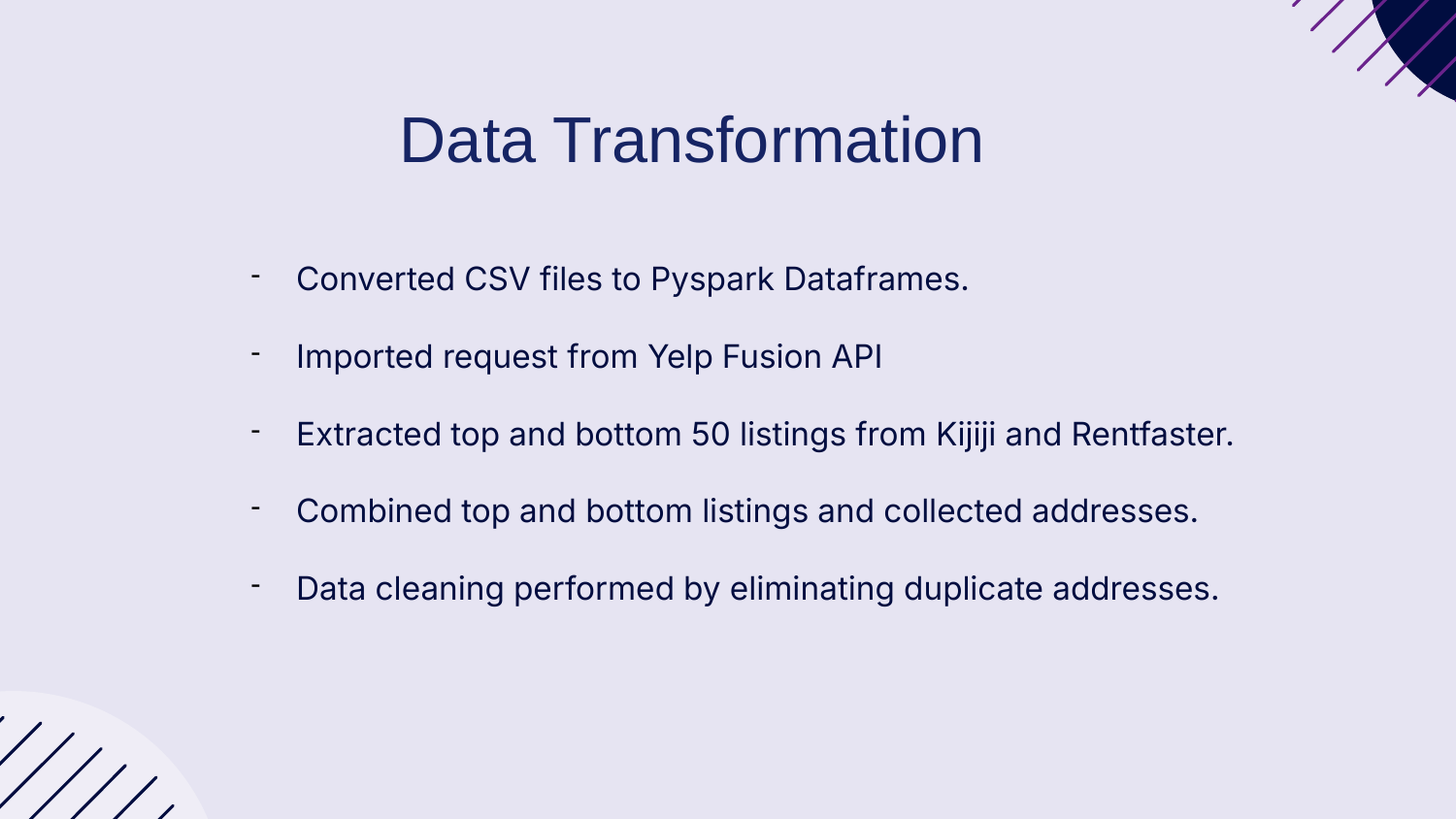

# Data Transformation
Converted CSV files to Pyspark Dataframes.

Imported request from Yelp Fusion API

Extracted top and bottom 50 listings from Kijiji and Rentfaster.

Combined top and bottom listings and collected addresses.

Data cleaning performed by eliminating duplicate addresses.